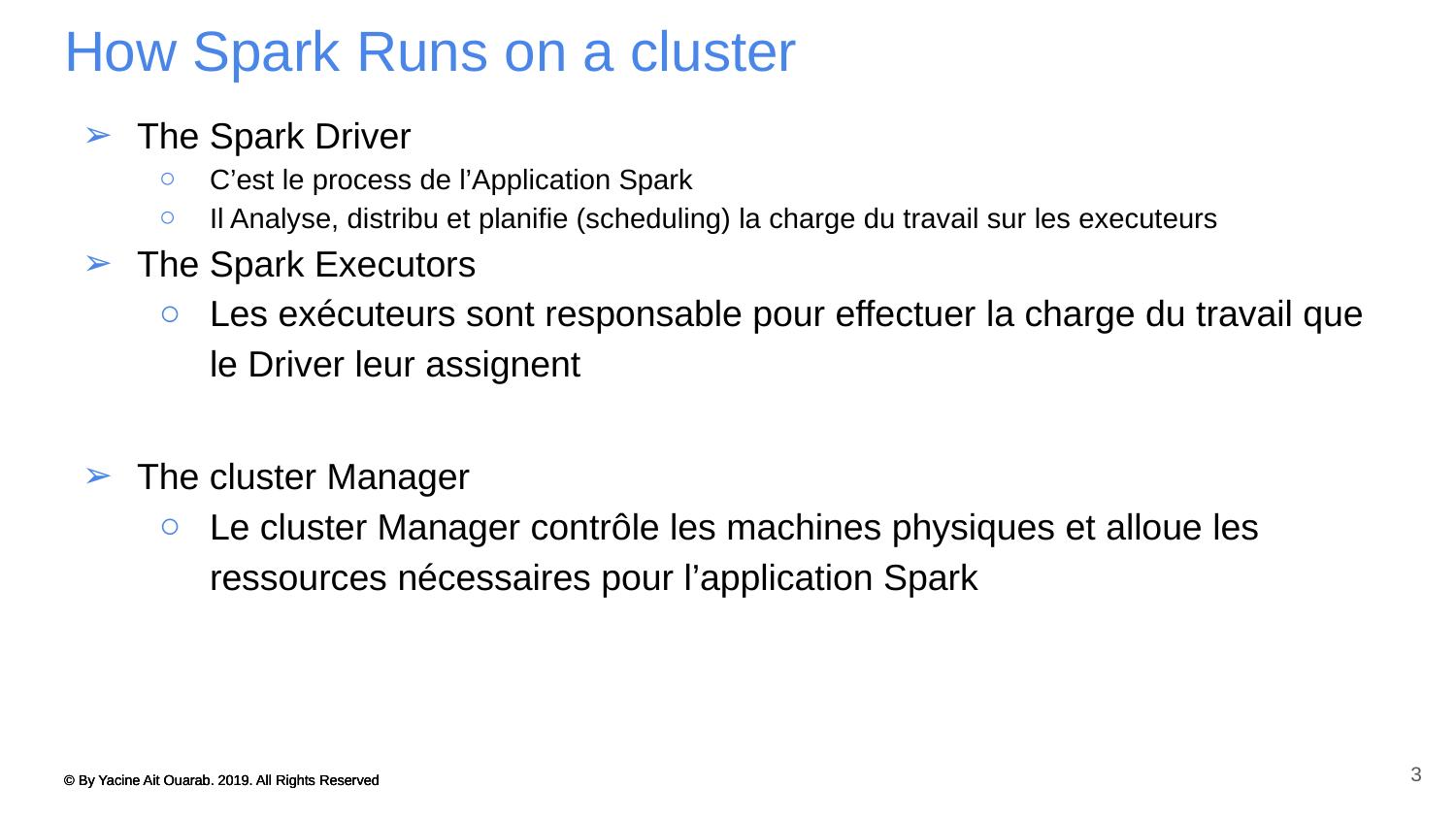

# How Spark Runs on a cluster

The Spark Driver
C’est le process de l’Application Spark
Il Analyse, distribu et planifie (scheduling) la charge du travail sur les executeurs
The Spark Executors
Les exécuteurs sont responsable pour effectuer la charge du travail que le Driver leur assignent

The cluster Manager
Le cluster Manager contrôle les machines physiques et alloue les ressources nécessaires pour l’application Spark

3